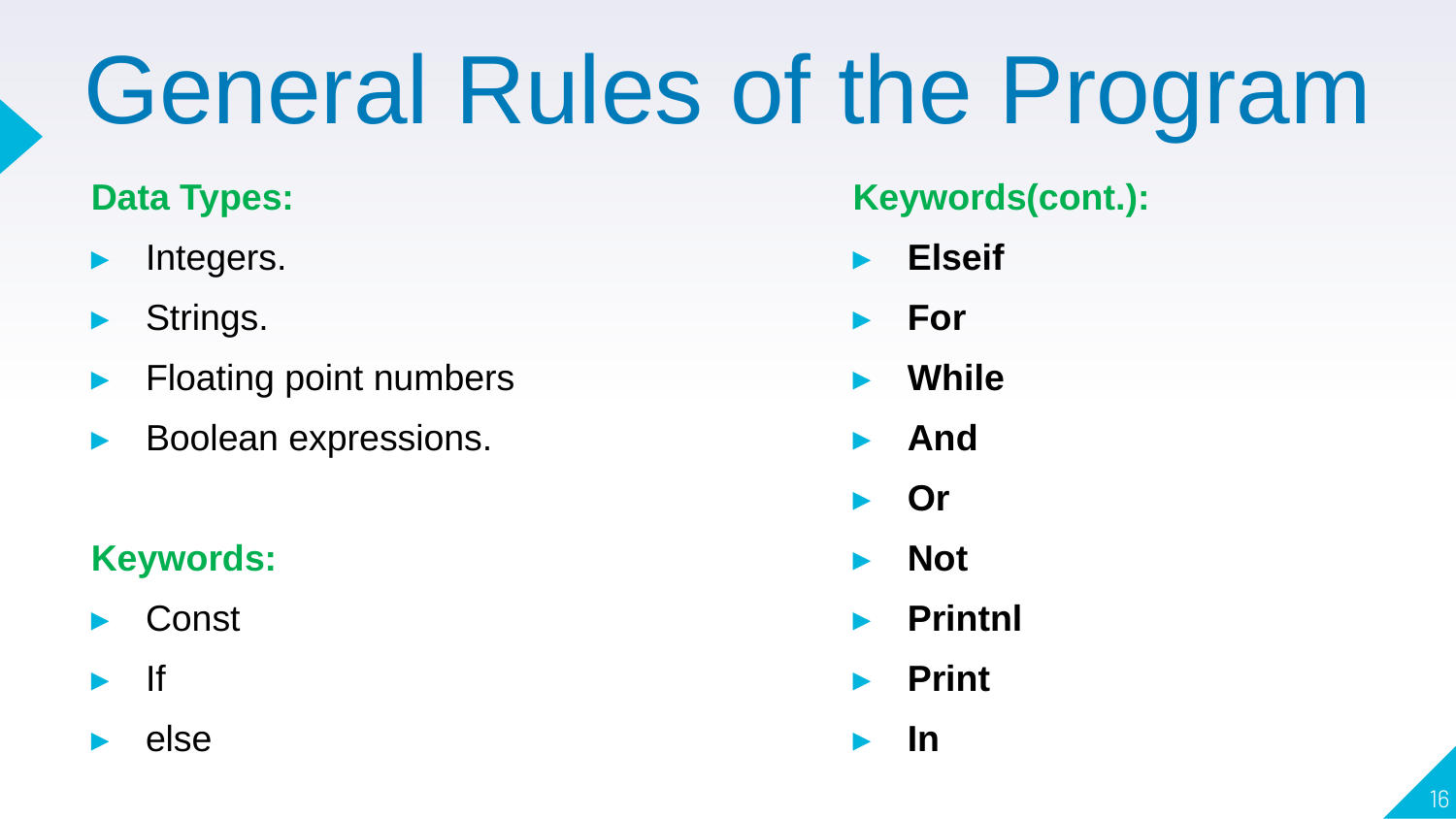

# General Rules of the Program
Data Types:
Integers.
Strings.
Floating point numbers
Boolean expressions.

Keywords:
Const
If
else
Keywords(cont.):
Elseif
For
While
And
Or
Not
Printnl
Print
In

16